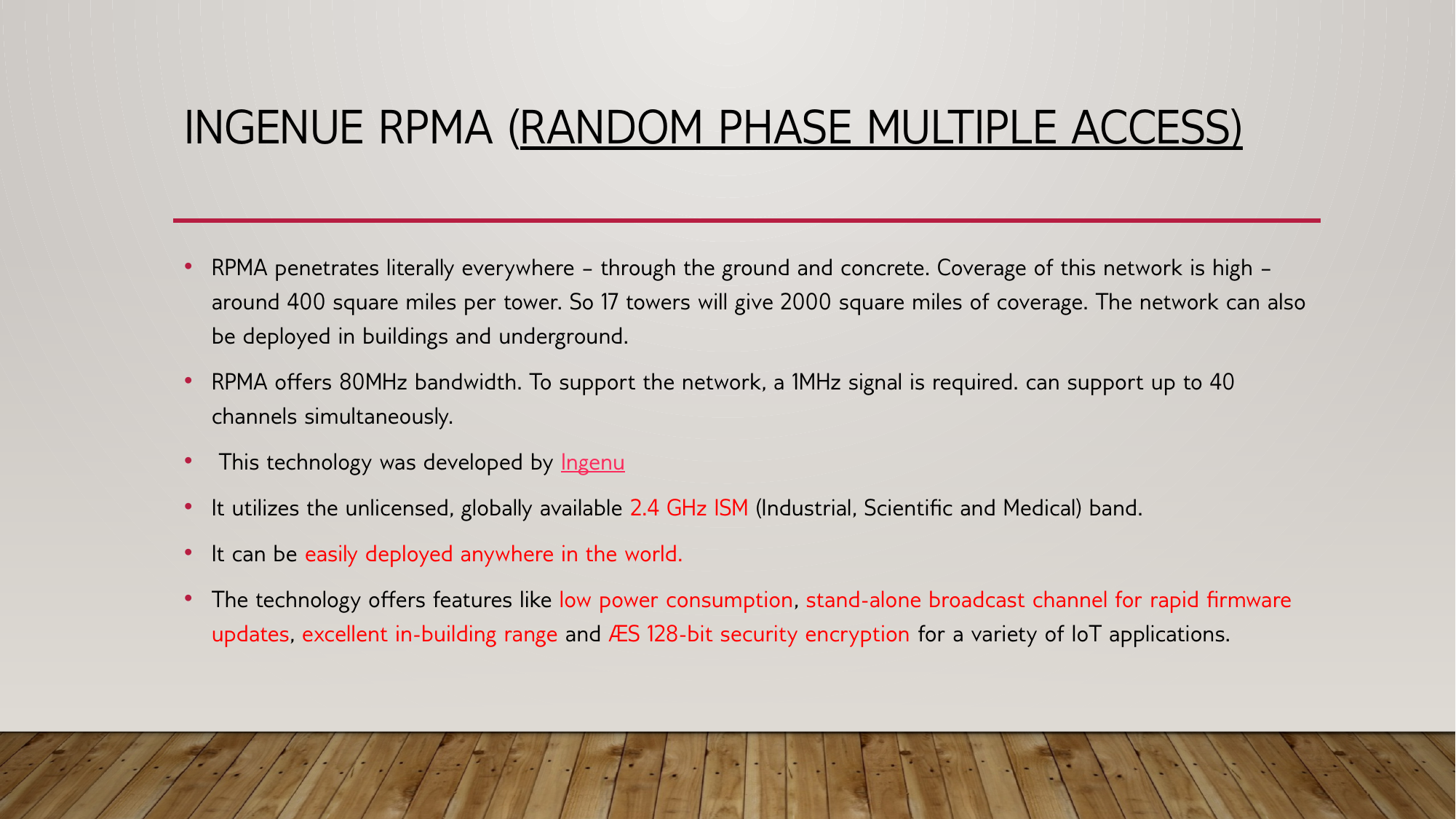

# Ingenue RPMA (Random Phase Multiple Access)
RPMA penetrates literally everywhere – through the ground and concrete. Coverage of this network is high – around 400 square miles per tower. So 17 towers will give 2000 square miles of coverage. The network can also be deployed in buildings and underground.
RPMA offers 80MHz bandwidth. To support the network, a 1MHz signal is required. can support up to 40 channels simultaneously.
 This technology was developed by Ingenu
It utilizes the unlicensed, globally available 2.4 GHz ISM (Industrial, Scientific and Medical) band.
It can be easily deployed anywhere in the world.
The technology offers features like low power consumption, stand-alone broadcast channel for rapid firmware updates, excellent in-building range and AES 128-bit security encryption for a variety of IoT applications.